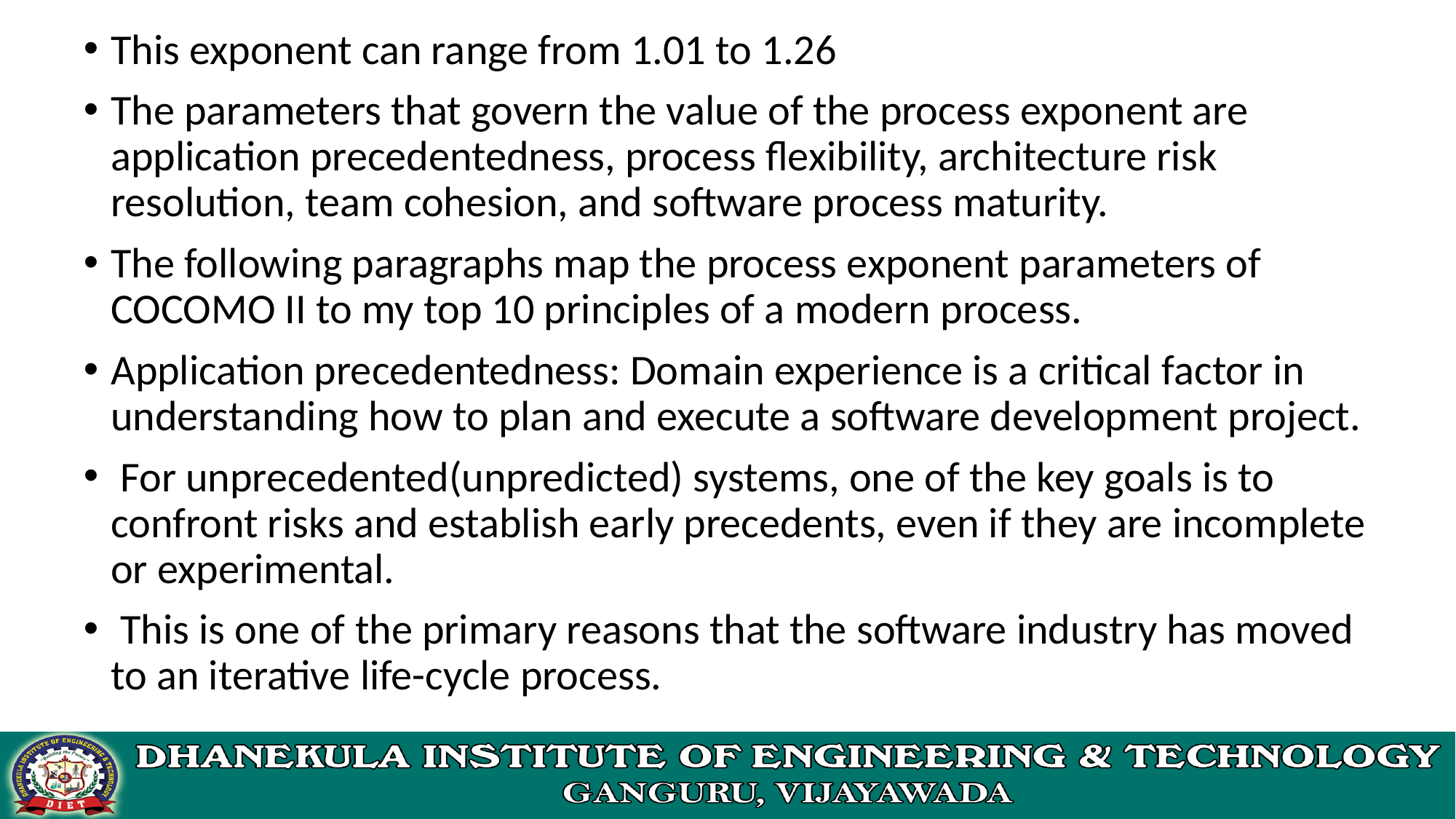

This exponent can range from 1.01 to 1.26
The parameters that govern the value of the process exponent are application precedentedness, process flexibility, architecture risk resolution, team cohesion, and software process maturity.
The following paragraphs map the process exponent parameters of      COCOMO II to my top 10 principles of a modern process.
Application precedentedness: Domain experience is a critical factor in understanding how to plan and execute a software development project.
 For unprecedented(unpredicted) systems, one of the key goals is to confront risks and establish early precedents, even if they are incomplete or experimental.
 This is one of the primary reasons that the software industry has moved to an iterative life-cycle process.